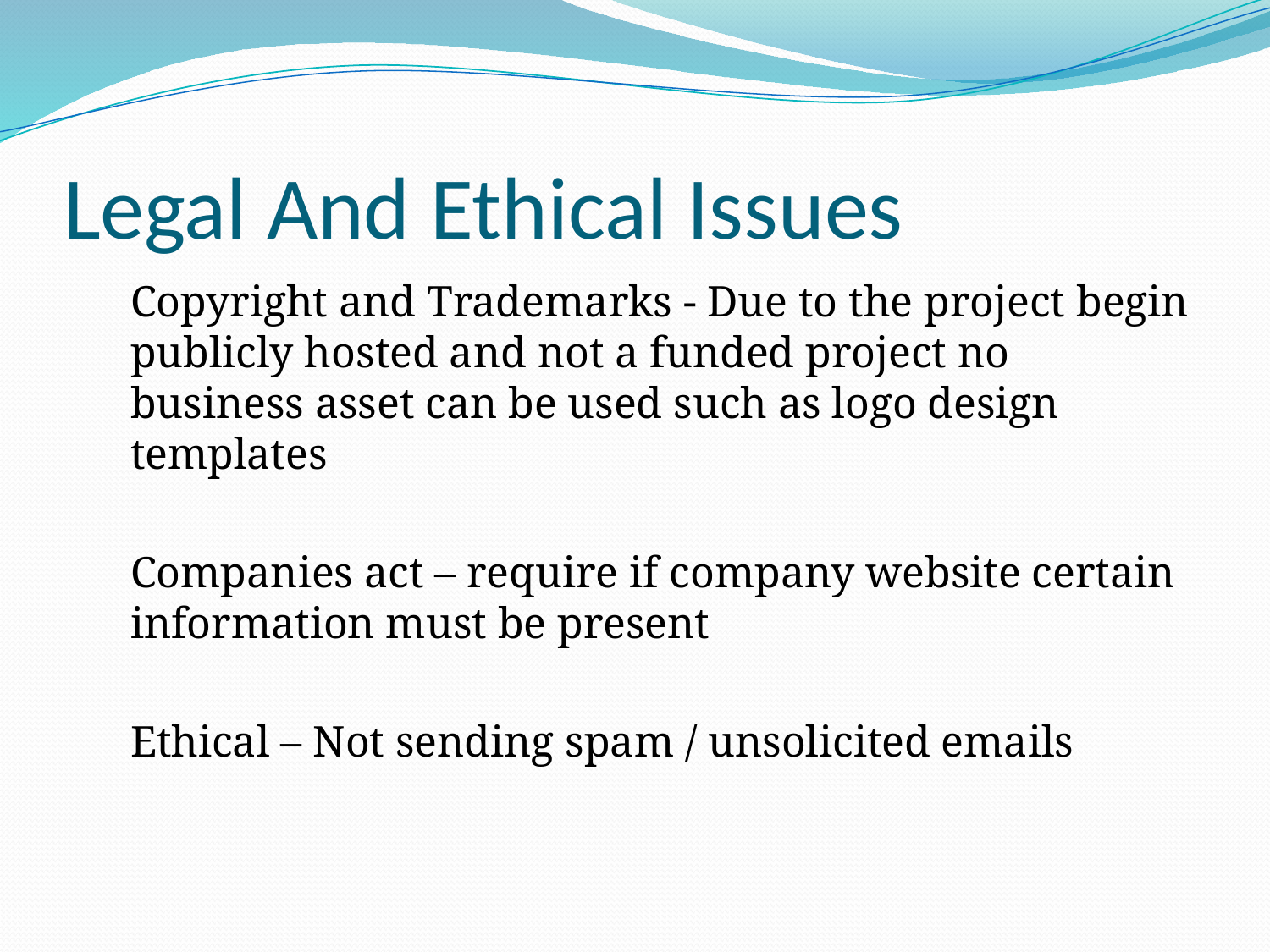

# Legal And Ethical Issues
Copyright and Trademarks - Due to the project begin publicly hosted and not a funded project no business asset can be used such as logo design templates

Companies act – require if company website certain information must be present

Ethical – Not sending spam / unsolicited emails